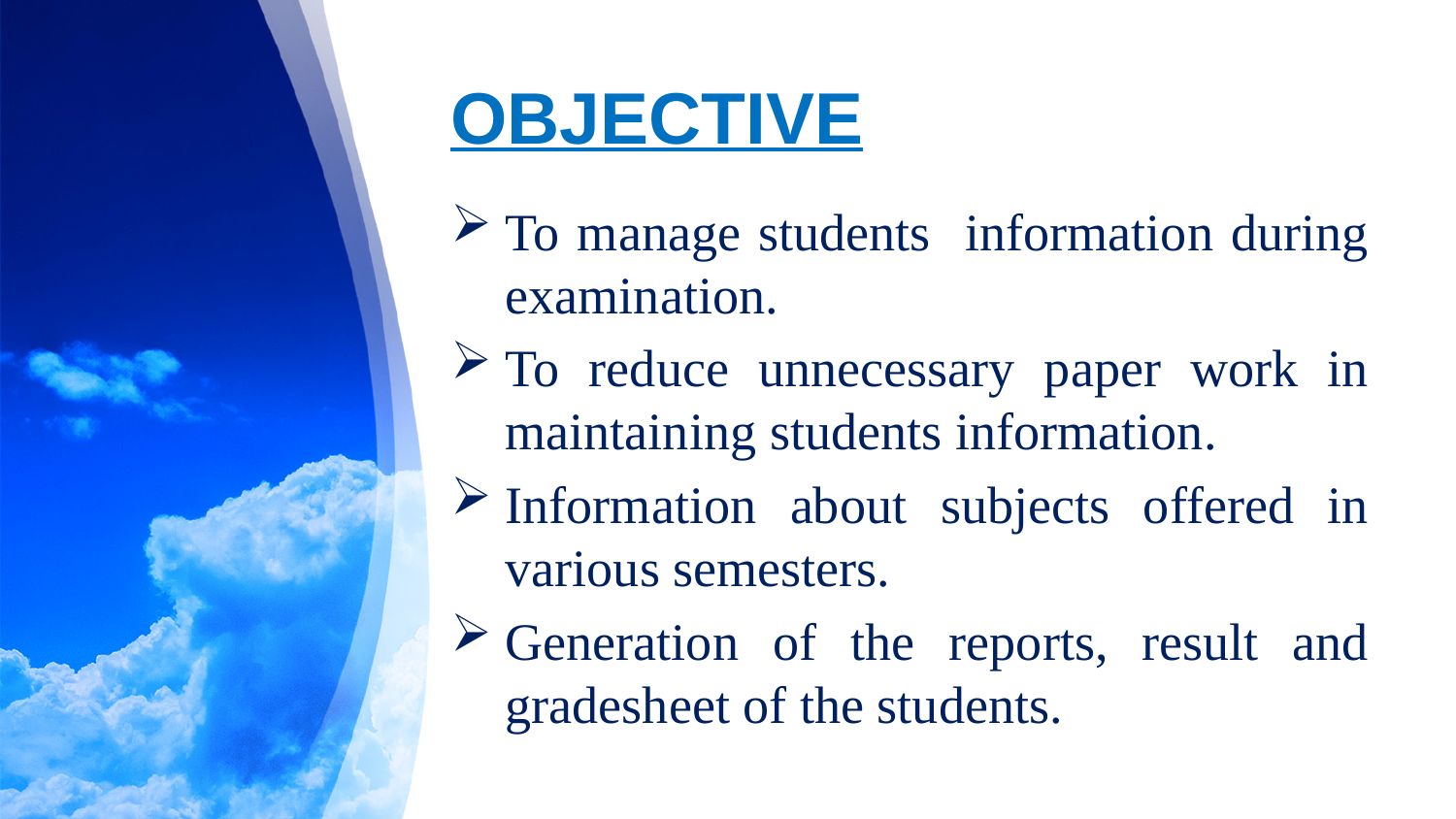

# OBJECTIVE
To manage students  information during examination.
To reduce unnecessary paper work in maintaining students information.
Information about subjects offered in various semesters.
Generation of the reports, result and gradesheet of the students.